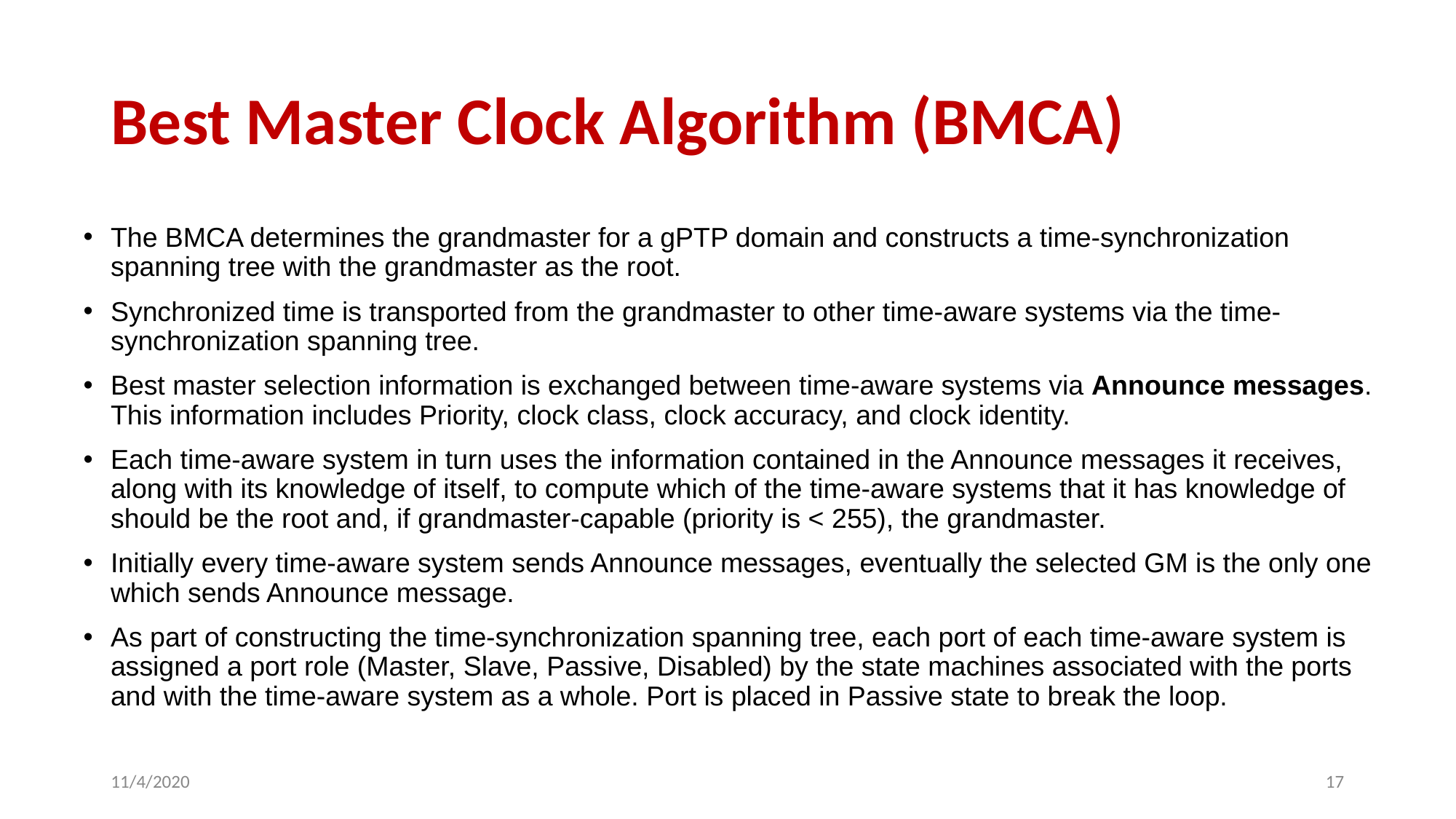

# Best Master Clock Algorithm (BMCA)
The BMCA determines the grandmaster for a gPTP domain and constructs a time-synchronization spanning tree with the grandmaster as the root.
Synchronized time is transported from the grandmaster to other time-aware systems via the time-synchronization spanning tree.
Best master selection information is exchanged between time-aware systems via Announce messages. This information includes Priority, clock class, clock accuracy, and clock identity.
Each time-aware system in turn uses the information contained in the Announce messages it receives, along with its knowledge of itself, to compute which of the time-aware systems that it has knowledge of should be the root and, if grandmaster-capable (priority is < 255), the grandmaster.
Initially every time-aware system sends Announce messages, eventually the selected GM is the only one which sends Announce message.
As part of constructing the time-synchronization spanning tree, each port of each time-aware system is assigned a port role (Master, Slave, Passive, Disabled) by the state machines associated with the ports and with the time-aware system as a whole. Port is placed in Passive state to break the loop.
11/4/2020
17